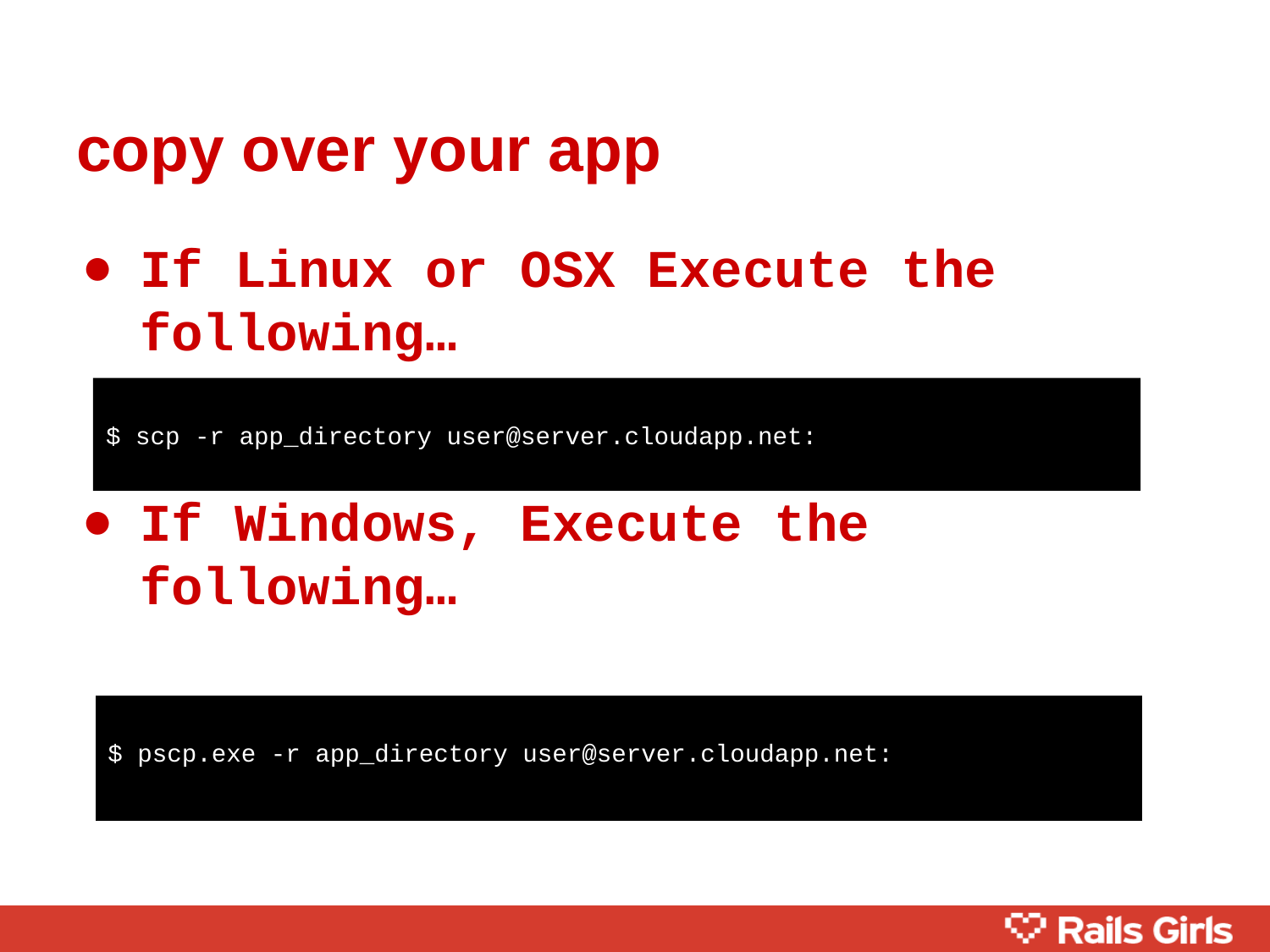

# copy over your app
If Linux or OSX Execute the following…

If Windows, Execute the following…

$ scp -r app_directory user@server.cloudapp.net:

$ scp -r app_directory user@server.cloudapp.net:

$ pscp.exe -r app_directory user@server.cloudapp.net: